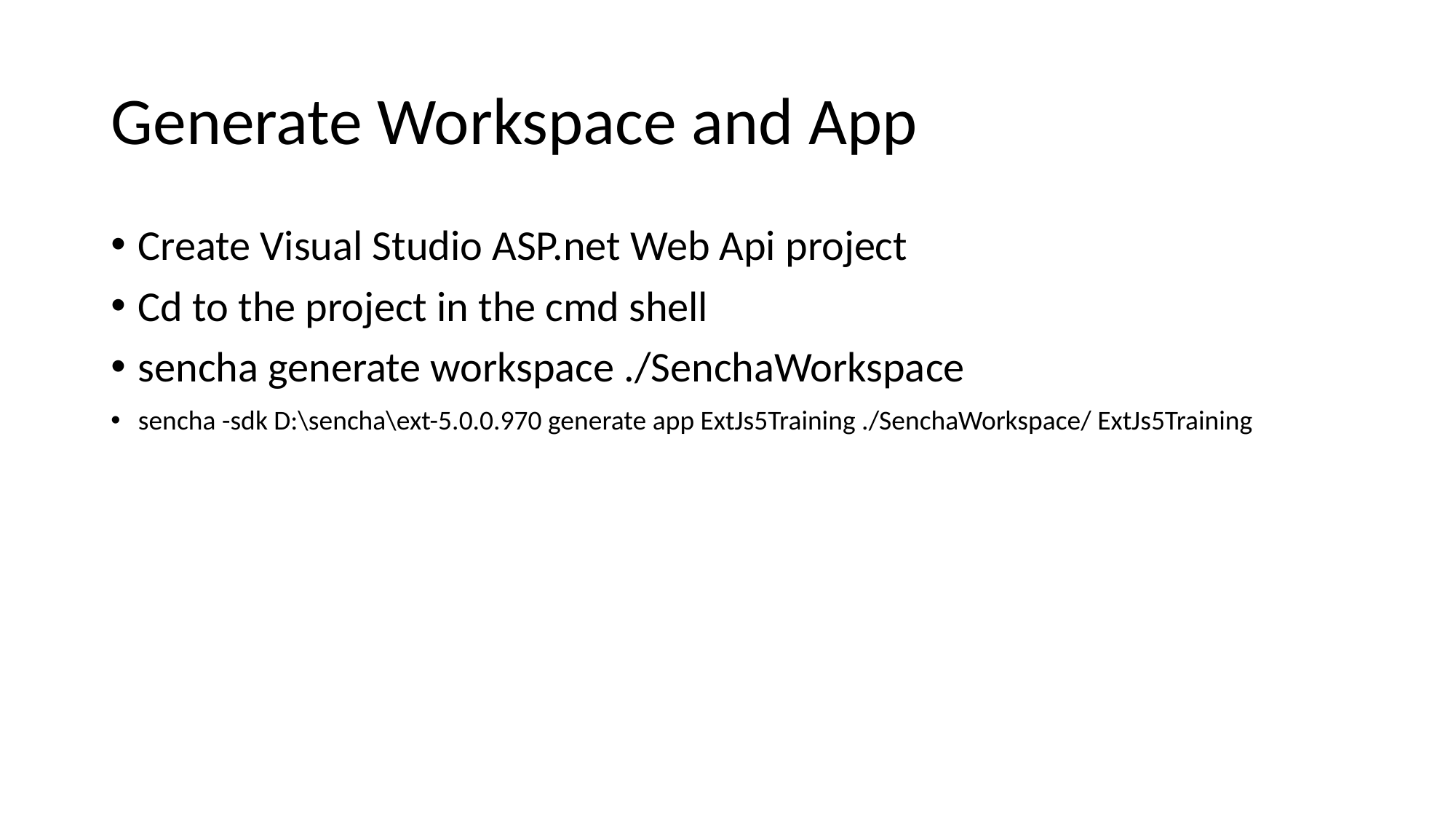

# Generate Workspace and App
Create Visual Studio ASP.net Web Api project
Cd to the project in the cmd shell
sencha generate workspace ./SenchaWorkspace
sencha -sdk D:\sencha\ext-5.0.0.970 generate app ExtJs5Training ./SenchaWorkspace/ ExtJs5Training